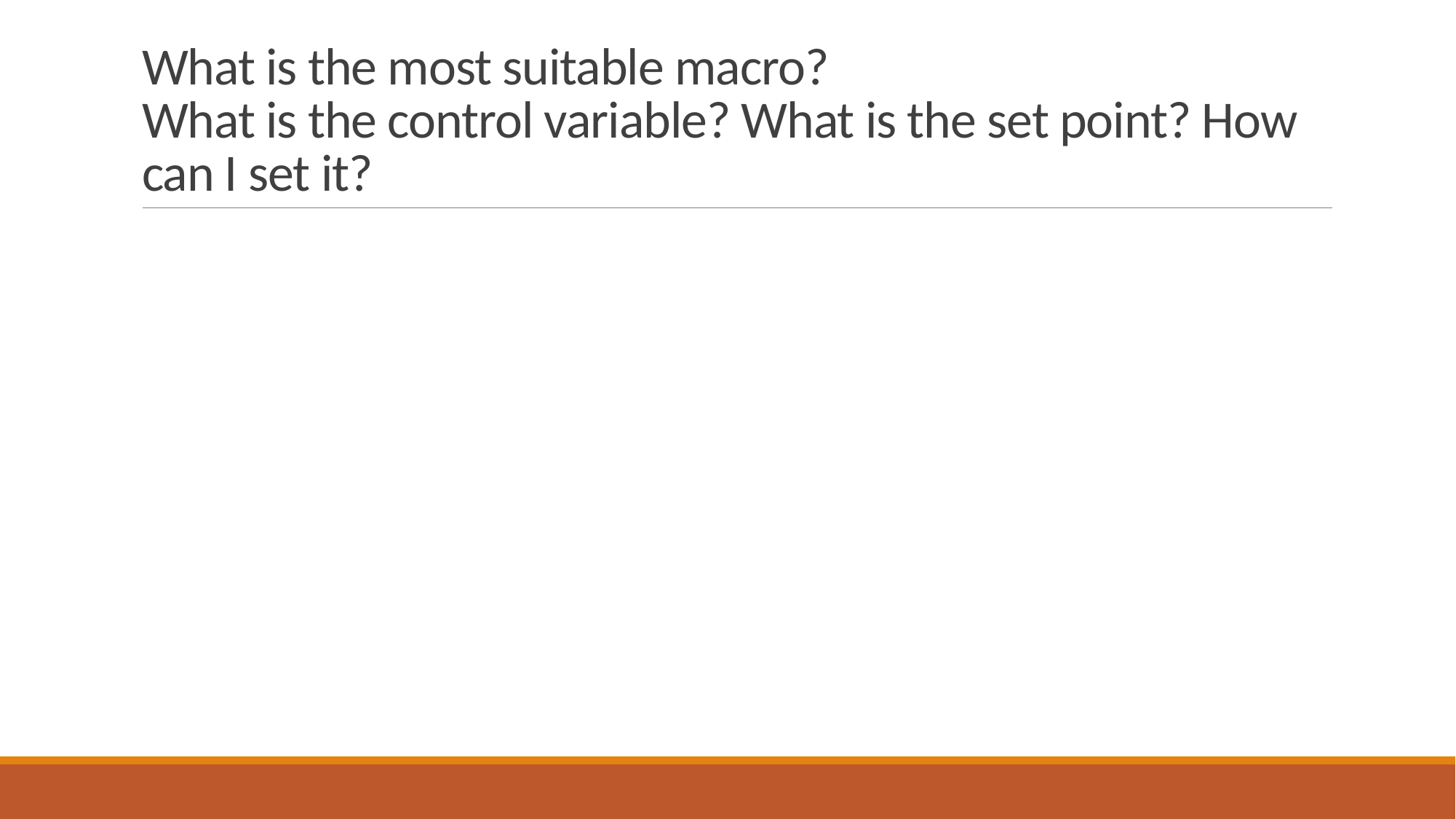

# What is the most suitable macro? What is the control variable? What is the set point? How can I set it?